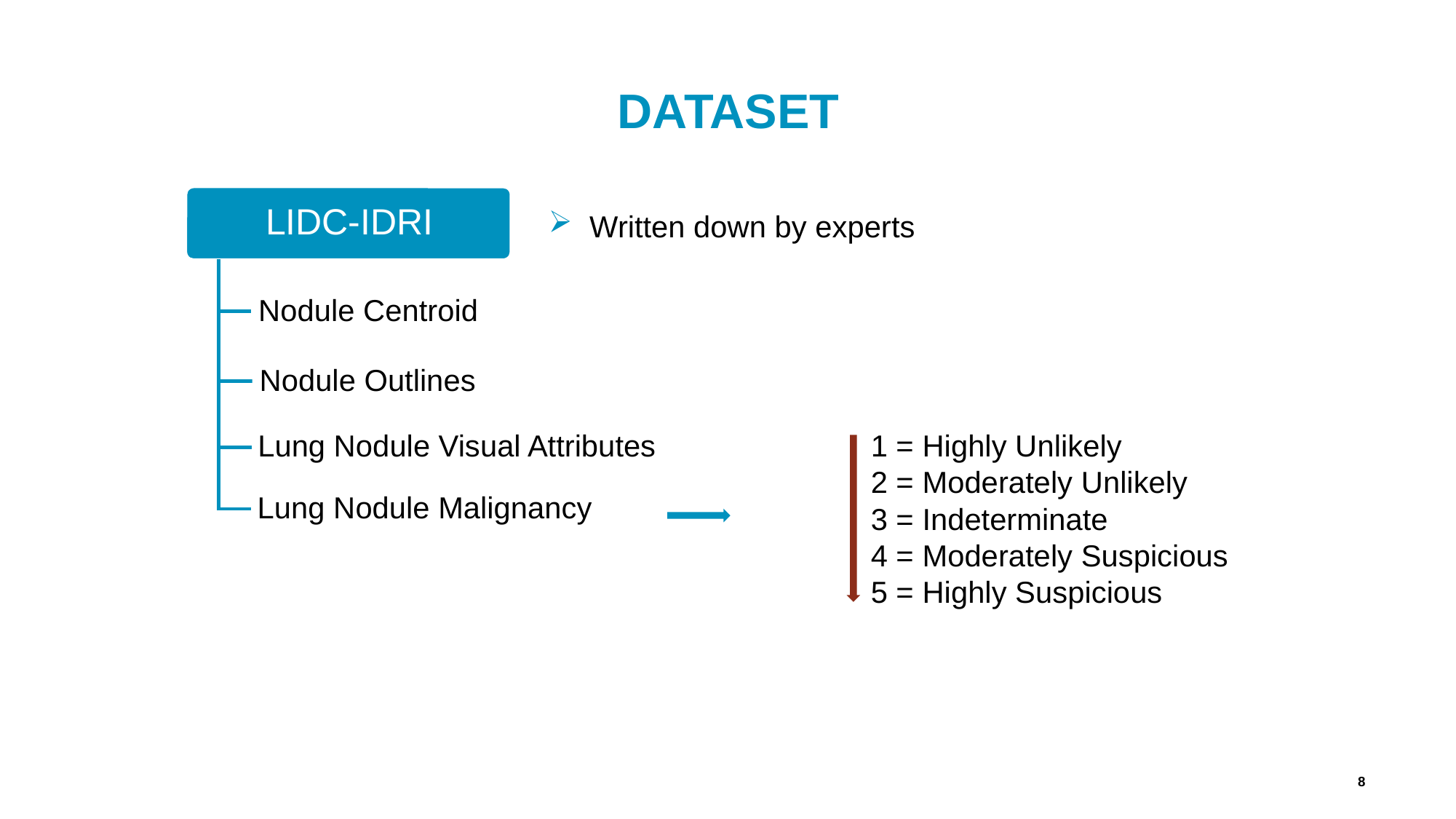

DATASET
LIDC-IDRI
Nodule Centroid
Nodule Outlines
Lung Nodule Visual Attributes
Lung Nodule Malignancy
LIDC-IDRI
Nodule Centroid
Nodule Outlines
Lung Nodule Visual Attributes
Lung Nodule Malignancy
Written down by experts
1 = Highly Unlikely
2 = Moderately Unlikely
3 = Indeterminate
4 = Moderately Suspicious
5 = Highly Suspicious

8